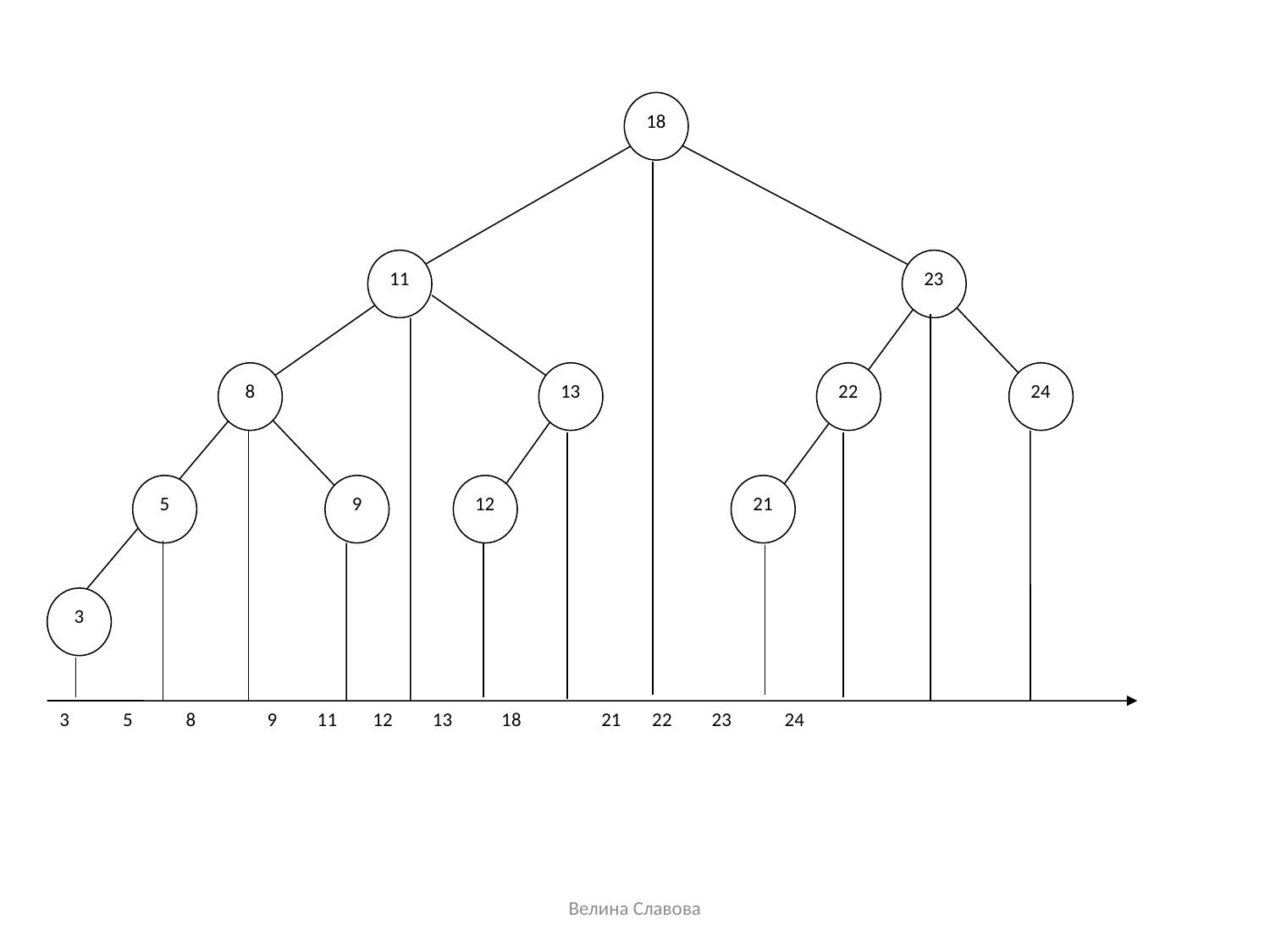

18

11
23

8
13
22
24

5
9
12
21

3

3            5            8                9         11        12         13           18                  21       22         23            24
Велина Славова